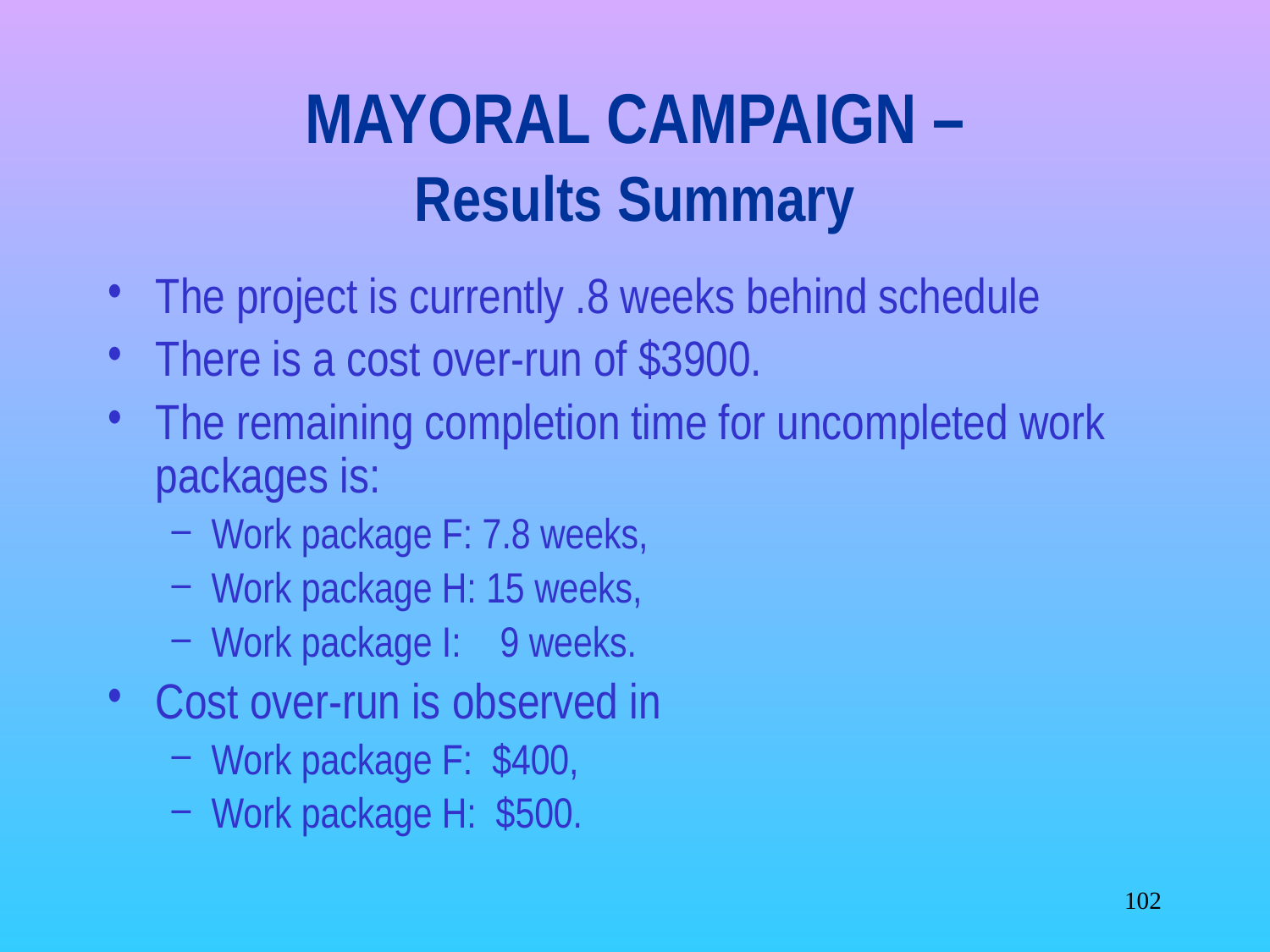

# MAYORAL CAMPAIGN – Results Summary
The project is currently .8 weeks behind schedule
There is a cost over-run of $3900.
The remaining completion time for uncompleted work packages is:
Work package F: 7.8 weeks,
Work package H: 15 weeks,
Work package I:    9 weeks.
Cost over-run is observed in
Work package F:  $400,
Work package H:  $500.
102